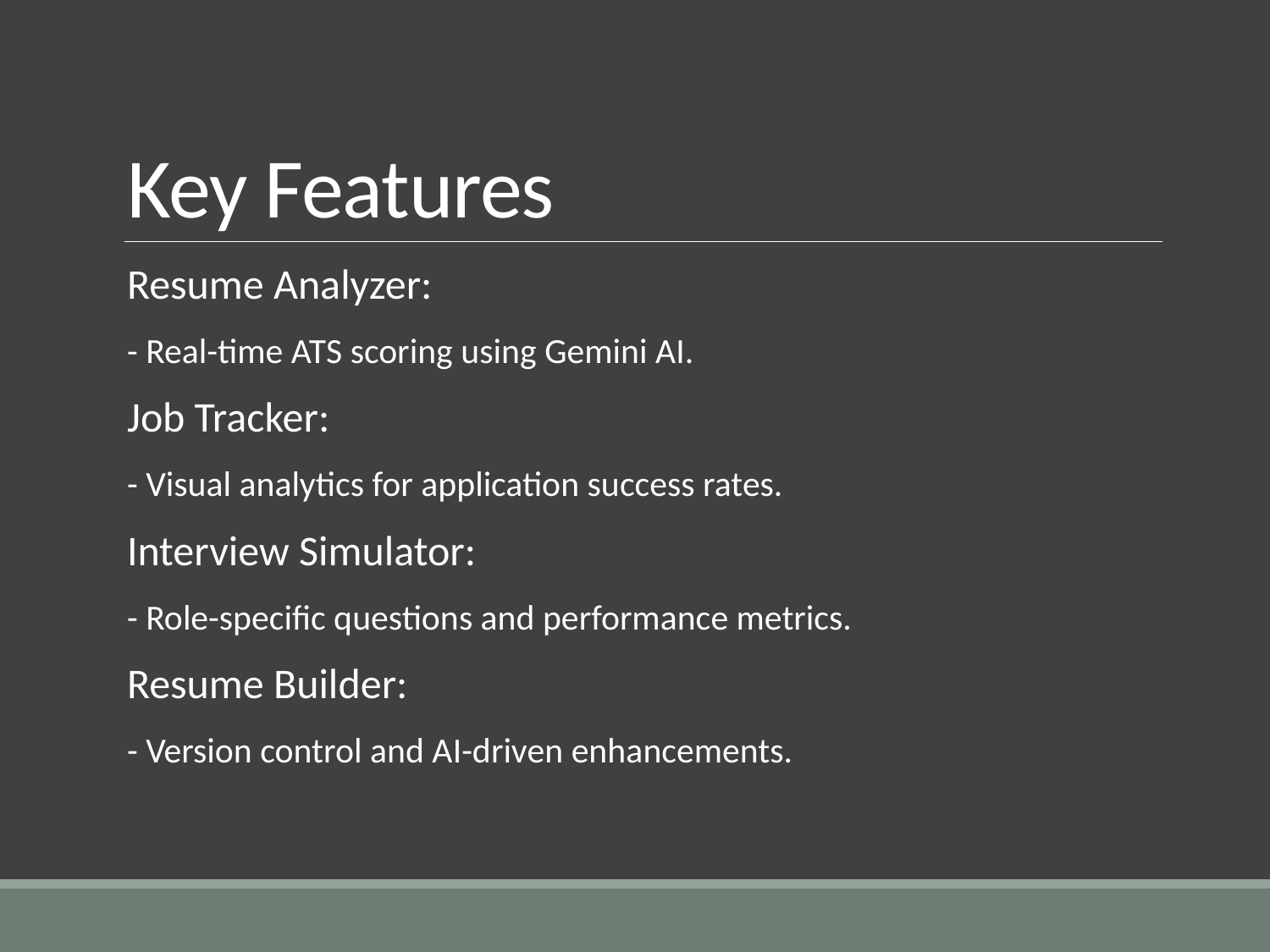

# Key Features
Resume Analyzer:
- Real-time ATS scoring using Gemini AI.
Job Tracker:
- Visual analytics for application success rates.
Interview Simulator:
- Role-specific questions and performance metrics.
Resume Builder:
- Version control and AI-driven enhancements.